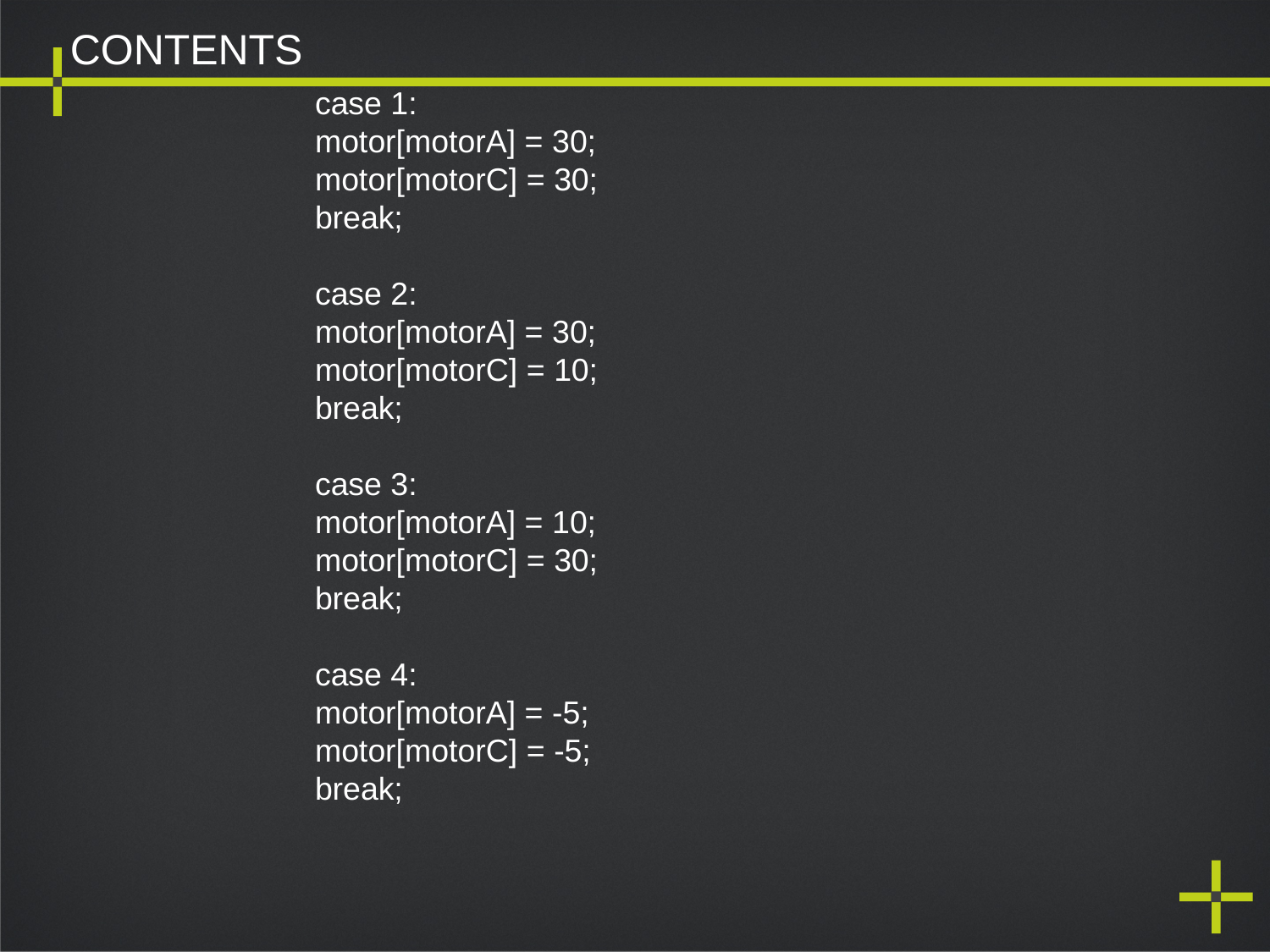

CONTENTS
		case 1:
		motor[motorA] = 30;
		motor[motorC] = 30;
		break;

		case 2:
		motor[motorA] = 30;
		motor[motorC] = 10;
		break;

		case 3:
  		motor[motorA] = 10;
  		motor[motorC] = 30;
  		break;

  		case 4:
  		motor[motorA] = -5;
  		motor[motorC] = -5;
  		break;